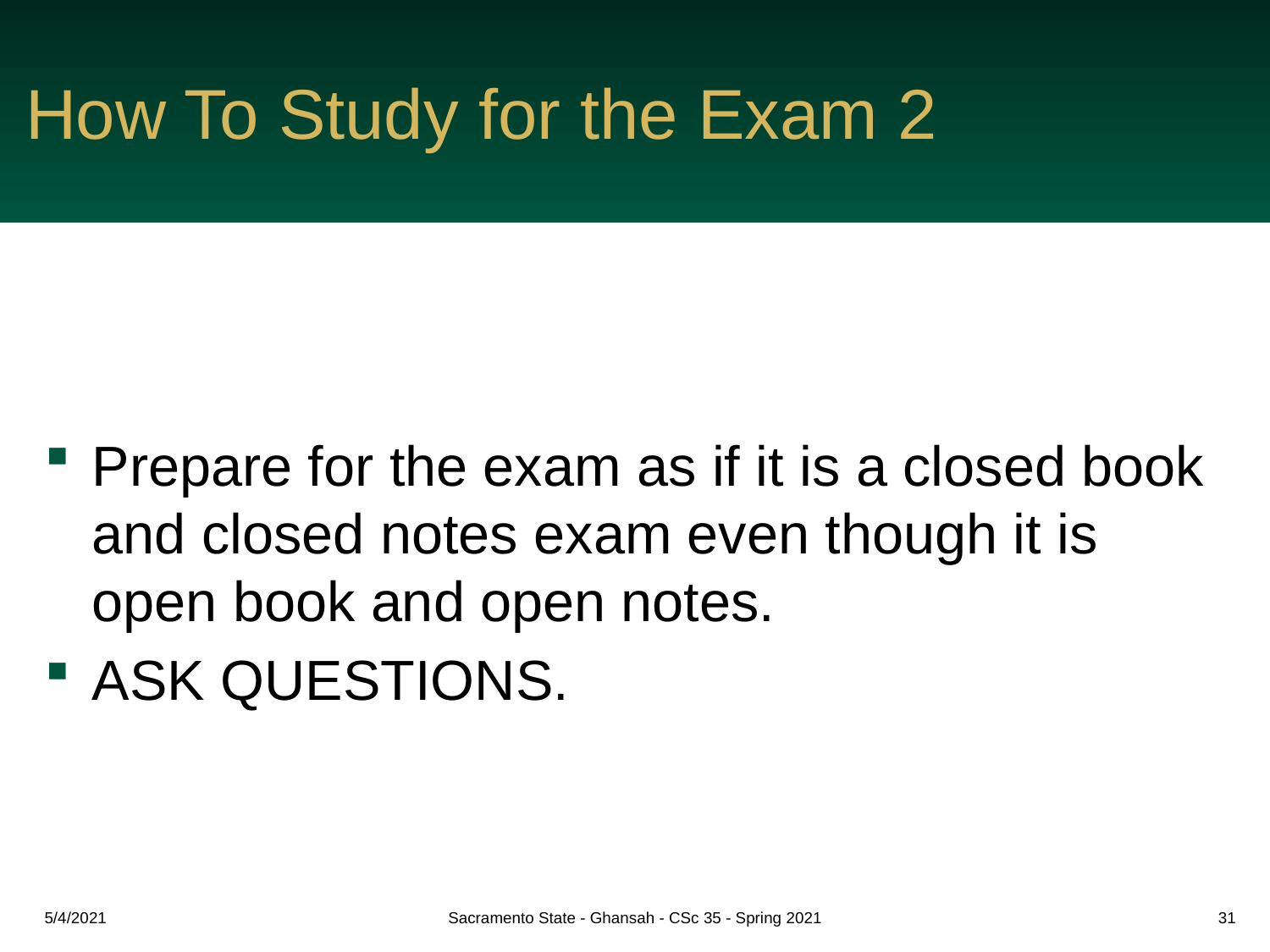

# How To Study for the Exam 2
Prepare for the exam as if it is a closed book and closed notes exam even though it is open book and open notes.
ASK QUESTIONS.
5/4/2021
Sacramento State - Ghansah - CSc 35 - Spring 2021
31